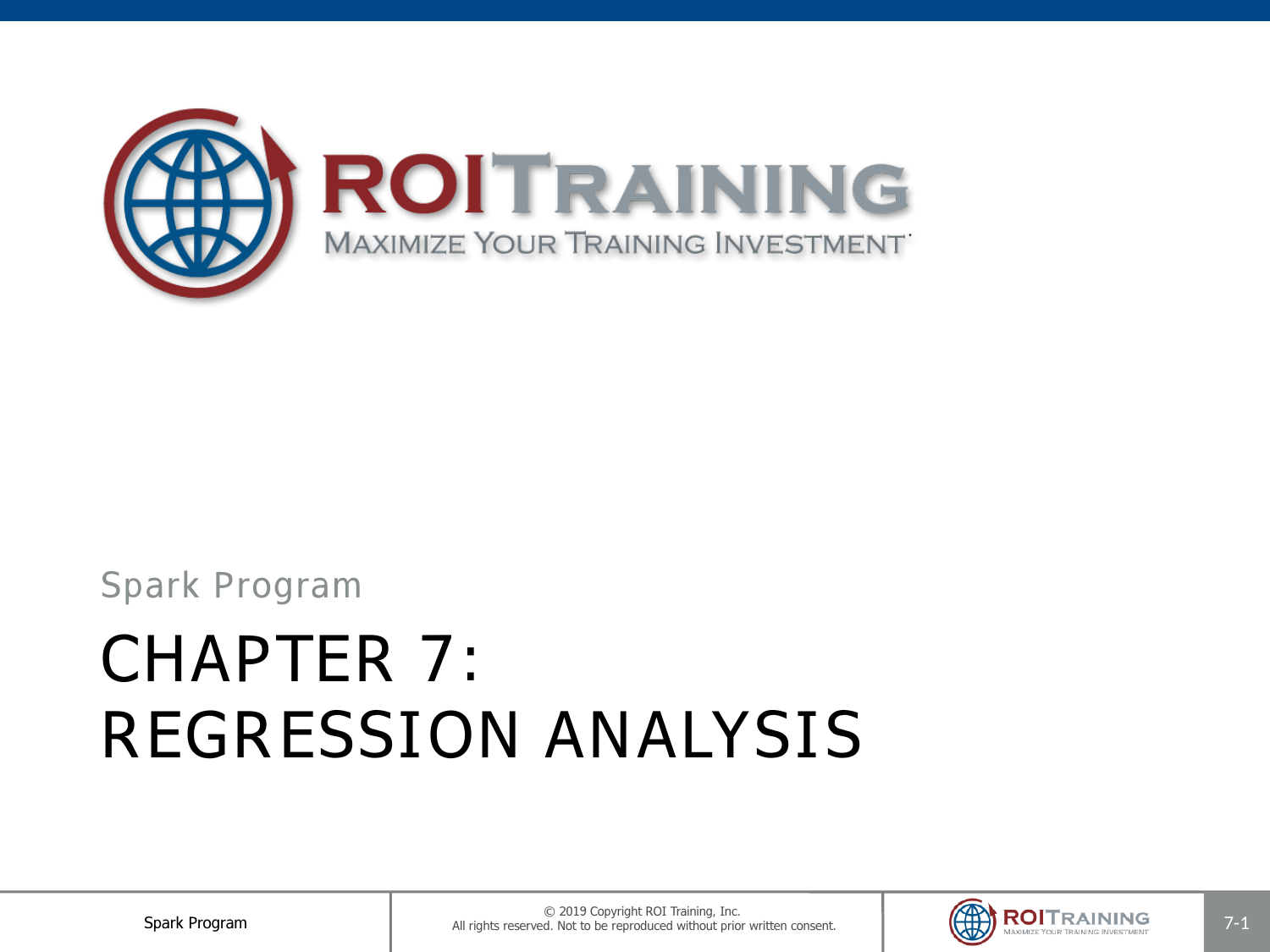

Spark Program
# Chapter 7: Regression Analysis